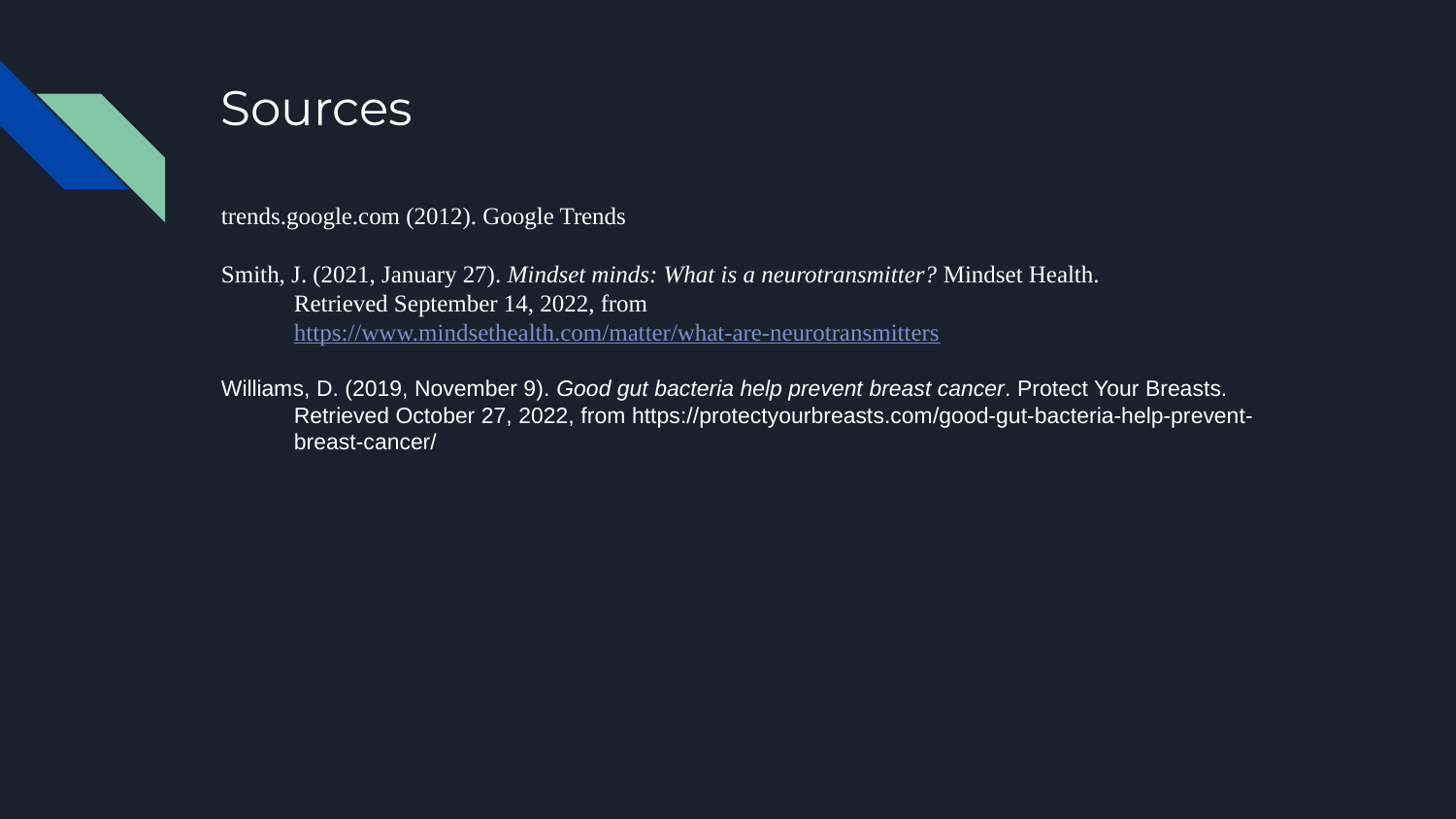

# Sources
trends.google.com (2012). Google Trends

Smith, J. (2021, January 27). Mindset minds: What is a neurotransmitter? Mindset Health.
Retrieved September 14, 2022, from
https://www.mindsethealth.com/matter/what-are-neurotransmitters

Williams, D. (2019, November 9). Good gut bacteria help prevent breast cancer. Protect Your Breasts.
Retrieved October 27, 2022, from https://protectyourbreasts.com/good-gut-bacteria-help-prevent-breast-cancer/